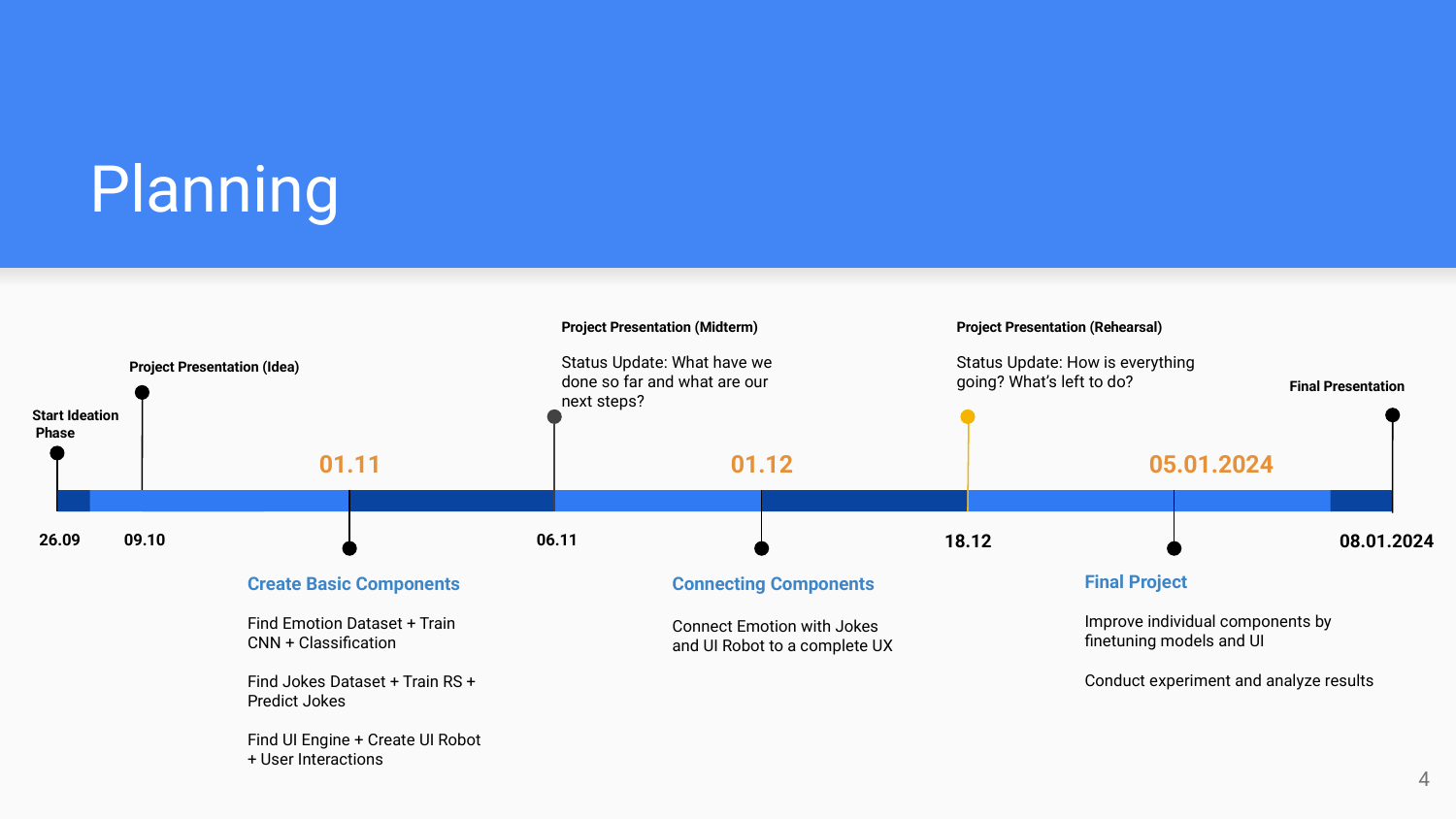

# Planning
Project Presentation (Midterm)

Status Update: What have we done so far and what are our next steps?

06.11
Project Presentation (Rehearsal)

Status Update: How is everything going? What’s left to do?

18.12
Project Presentation (Idea)

09.10
Final Presentation

Start Ideation
 Phase

26.09

01.11

Create Basic Components

Find Emotion Dataset + Train CNN + Classification
Find Jokes Dataset + Train RS + Predict Jokes
Find UI Engine + Create UI Robot + User Interactions
01.12

Connecting Components

Connect Emotion with Jokes and UI Robot to a complete UX
05.01.2024

Final Project
Improve individual components by finetuning models and UI
Conduct experiment and analyze results

08.01.2024
4